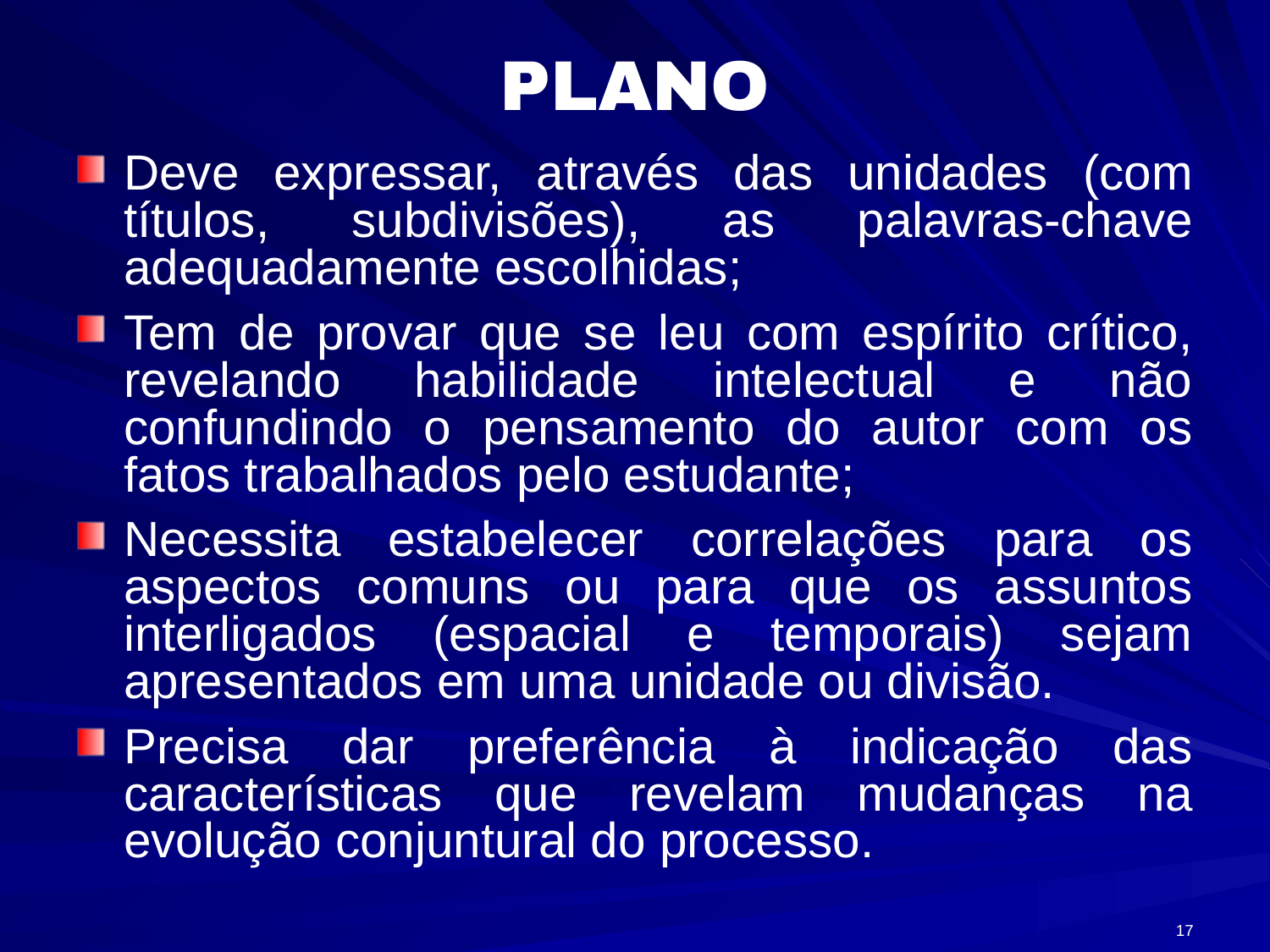

# PLANO
Deve expressar, através das unidades (com títulos, subdivisões), as palavras-chave adequadamente escolhidas;
Tem de provar que se leu com espírito crítico, revelando habilidade intelectual e não confundindo o pensamento do autor com os fatos trabalhados pelo estudante;
Necessita estabelecer correlações para os aspectos comuns ou para que os assuntos interligados (espacial e temporais) sejam apresentados em uma unidade ou divisão.
Precisa dar preferência à indicação das características que revelam mudanças na evolução conjuntural do processo.
17